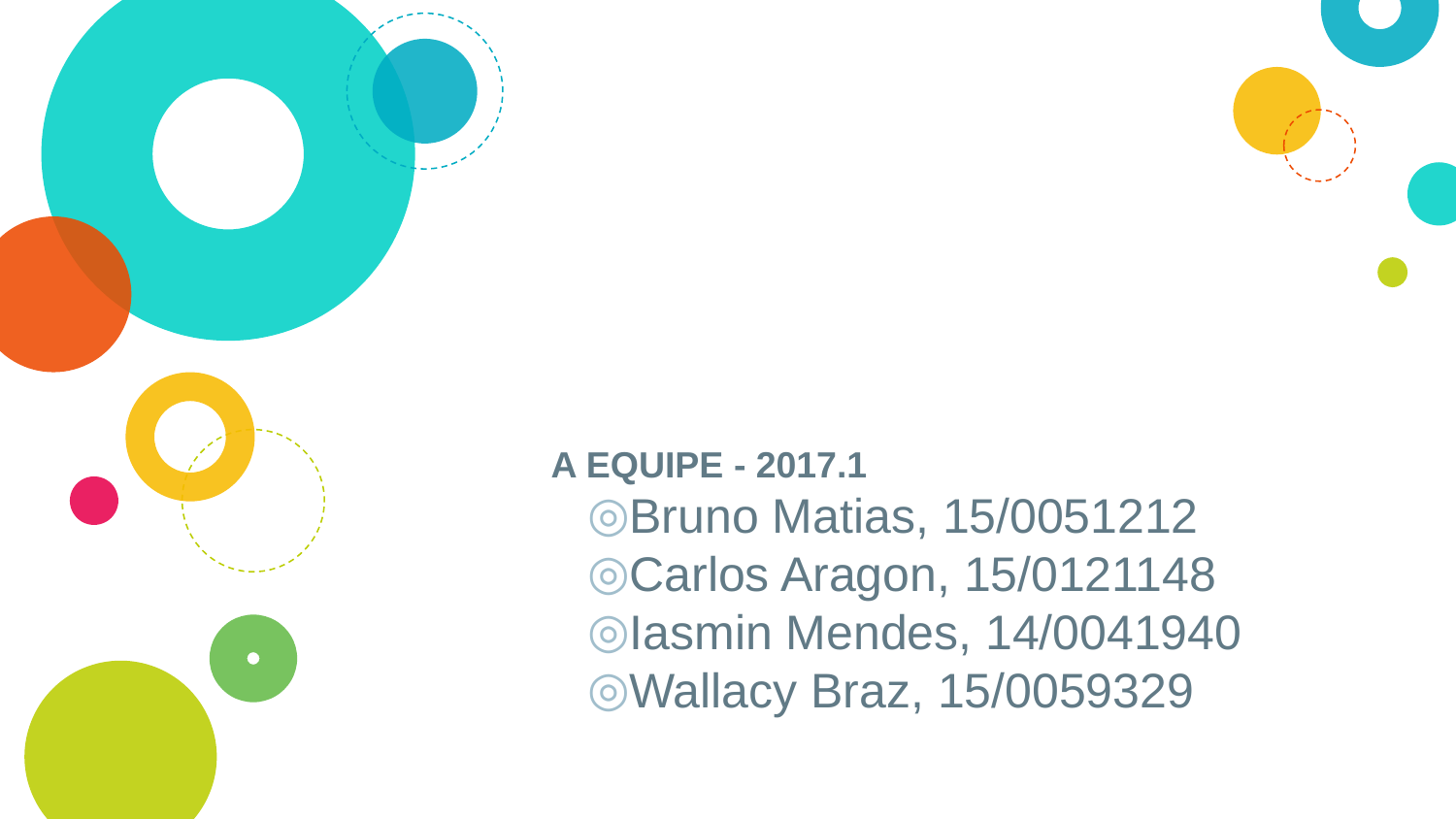

# A EQUIPE - 2017.1
Bruno Matias, 15/0051212
Carlos Aragon, 15/0121148
Iasmin Mendes, 14/0041940
Wallacy Braz, 15/0059329